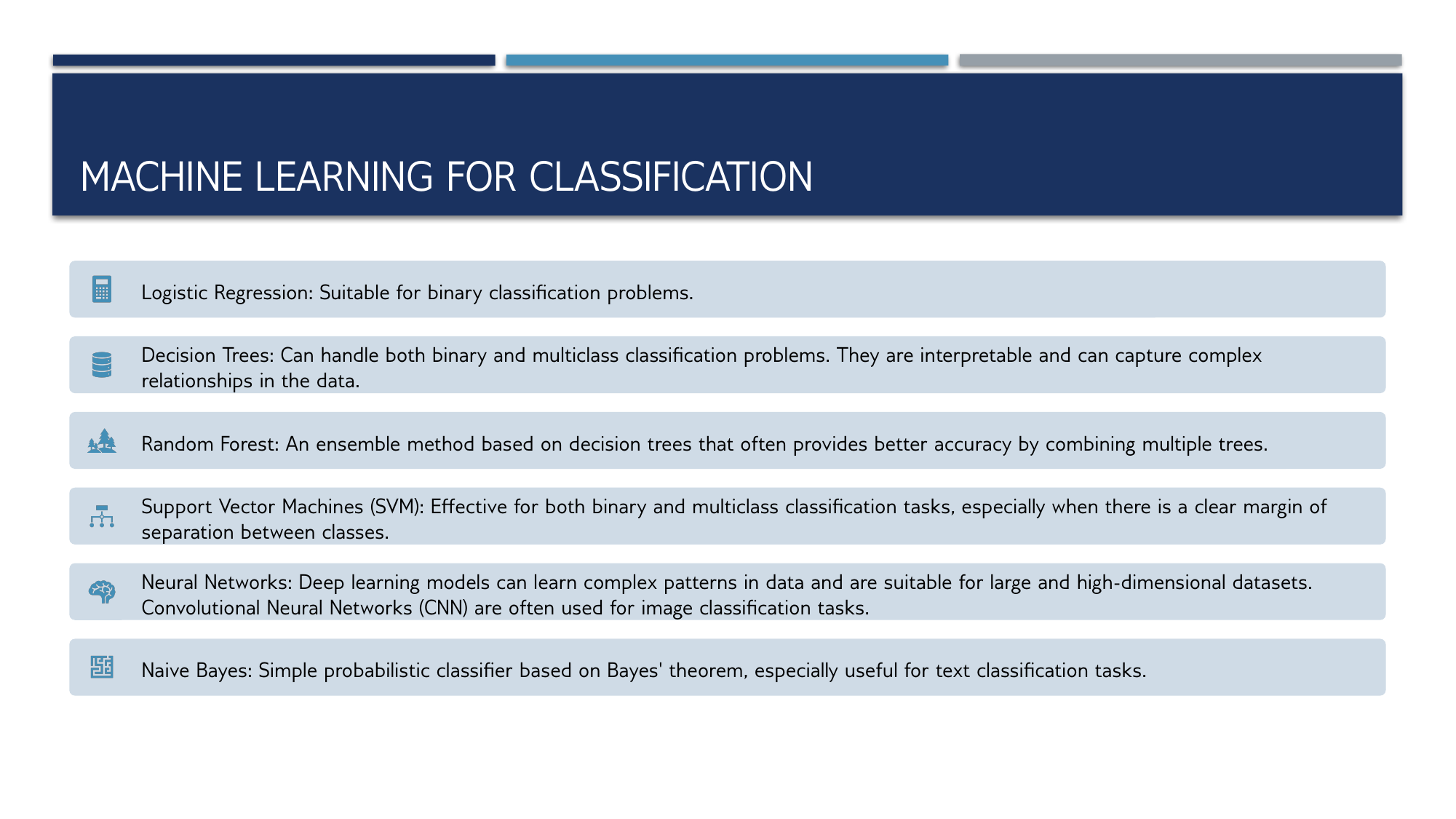

# Machine learning for classification
Logistic Regression: Suitable for binary classification problems.
Decision Trees: Can handle both binary and multiclass classification problems. They are interpretable and can capture complex relationships in the data.
Random Forest: An ensemble method based on decision trees that often provides better accuracy by combining multiple trees.
Support Vector Machines (SVM): Effective for both binary and multiclass classification tasks, especially when there is a clear margin of separation between classes.
Neural Networks: Deep learning models can learn complex patterns in data and are suitable for large and high-dimensional datasets. Convolutional Neural Networks (CNN) are often used for image classification tasks.
Naive Bayes: Simple probabilistic classifier based on Bayes' theorem, especially useful for text classification tasks.